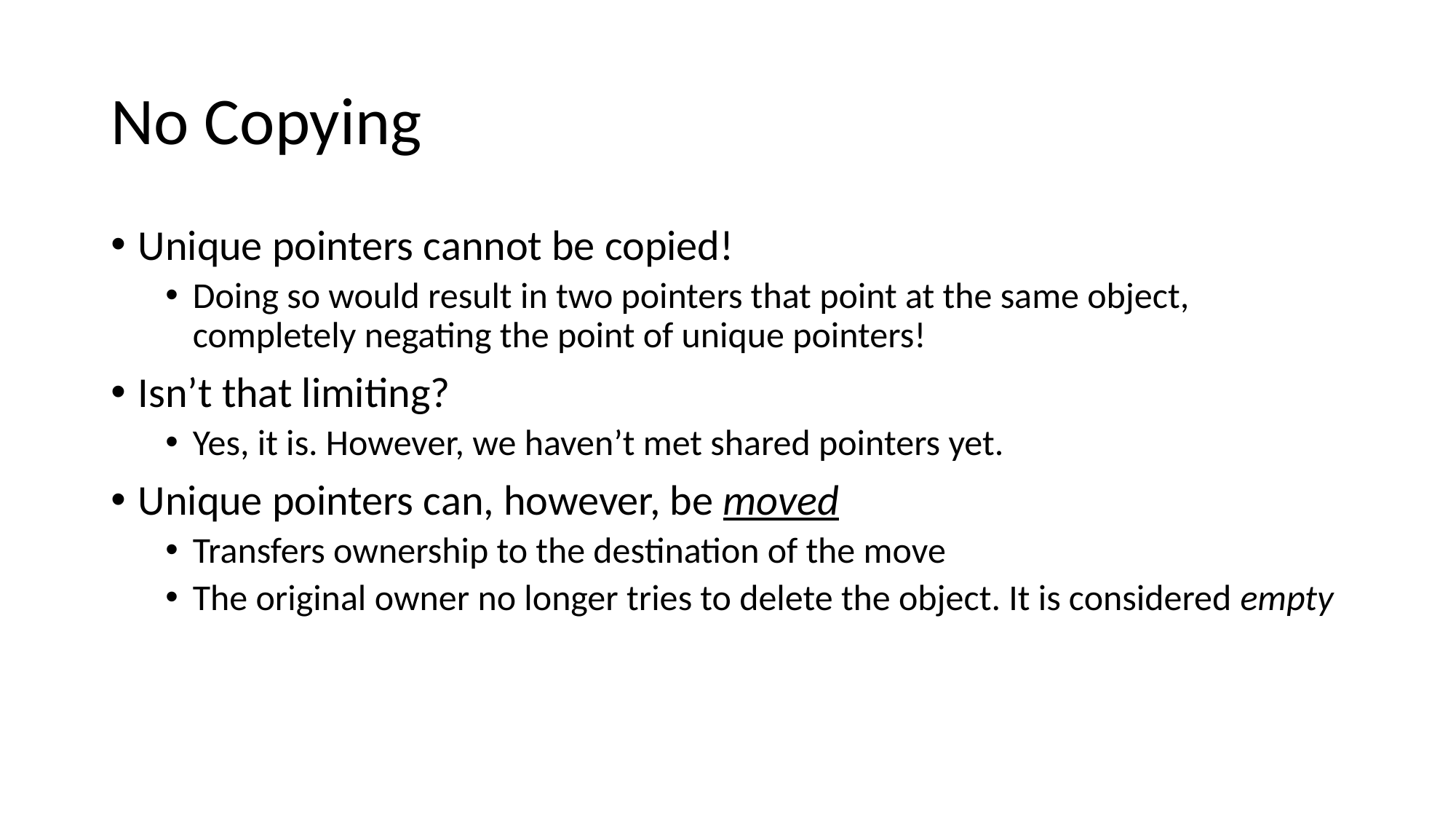

# No Copying
Unique pointers cannot be copied!
Doing so would result in two pointers that point at the same object, completely negating the point of unique pointers!
Isn’t that limiting?
Yes, it is. However, we haven’t met shared pointers yet.
Unique pointers can, however, be moved
Transfers ownership to the destination of the move
The original owner no longer tries to delete the object. It is considered empty